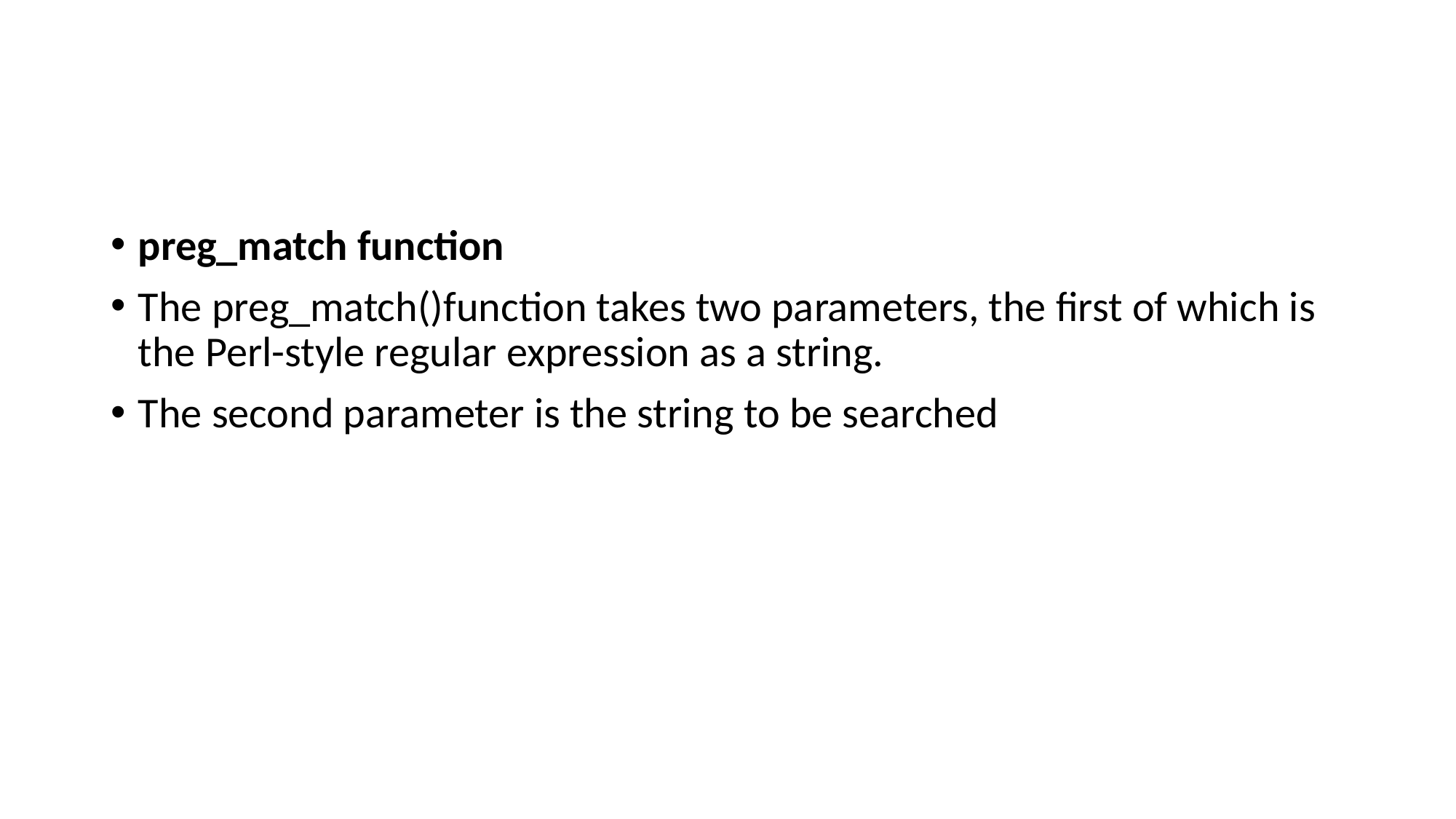

#
preg_match function
The preg_match()function takes two parameters, the first of which is the Perl-style regular expression as a string.
The second parameter is the string to be searched